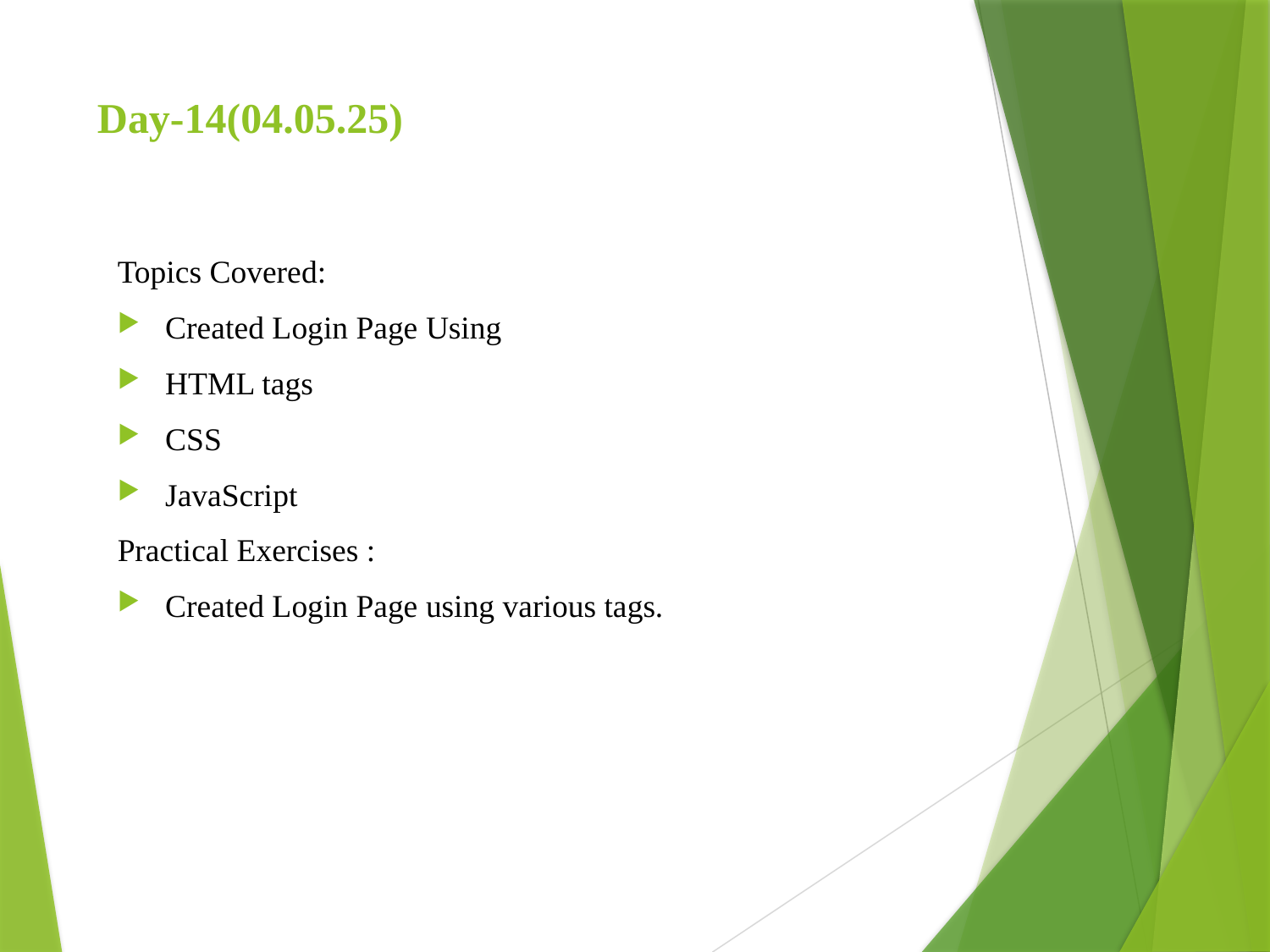

# Day-14(04.05.25)
Topics Covered:
Created Login Page Using
HTML tags
CSS
JavaScript
Practical Exercises :
Created Login Page using various tags.